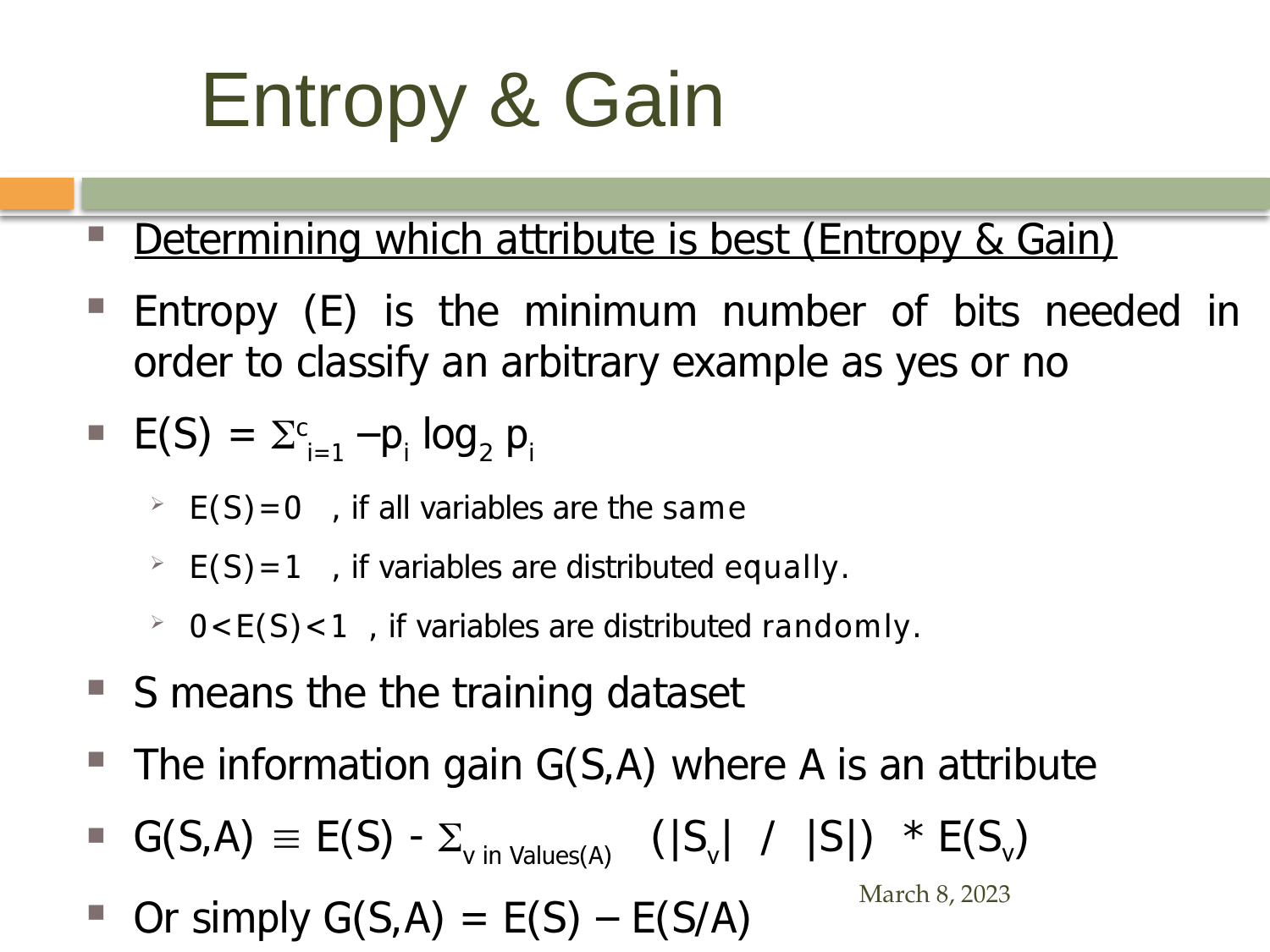

# Entropy & Gain
Determining which attribute is best (Entropy & Gain)
Entropy (E) is the minimum number of bits needed in order to classify an arbitrary example as yes or no
E(S) = Σci=1 –pi log2 pi
E(S)=0   , if all variables are the same
E(S)=1   , if variables are distributed equally.
0<E(S)<1  , if variables are distributed randomly.
S means the the training dataset
The information gain G(S,A) where A is an attribute
G(S,A) ≡ E(S) - Σv in Values(A)     (|Sv|  /  |S|)  * E(Sv)
Or simply G(S,A) = E(S) – E(S/A)
March 8, 2023